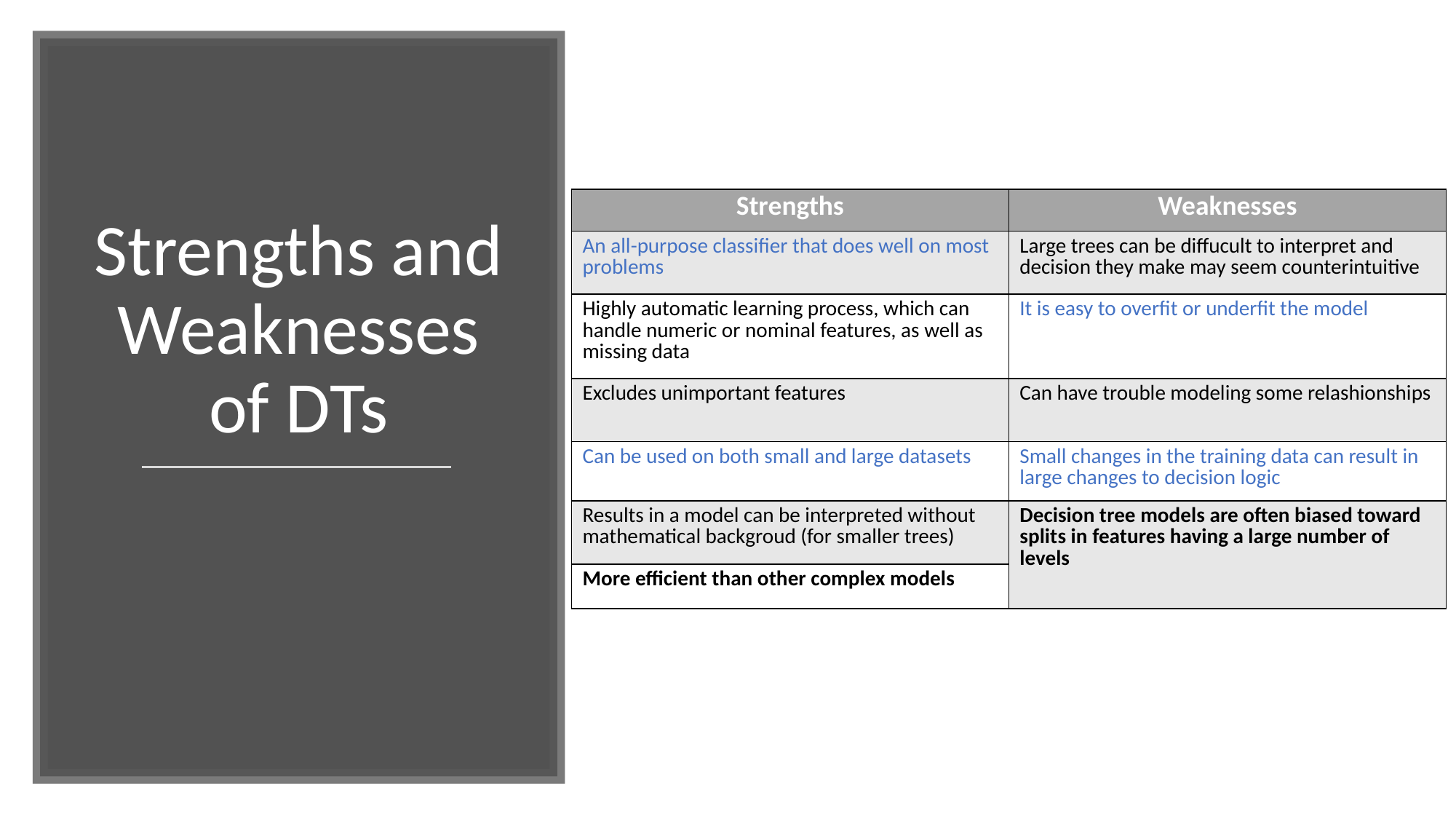

# Strengths and Weaknesses of DTs
| Strengths | Weaknesses |
| --- | --- |
| An all-purpose classifier that does well on most problems | Large trees can be diffucult to interpret and decision they make may seem counterintuitive |
| Highly automatic learning process, which can handle numeric or nominal features, as well as missing data | It is easy to overfit or underfit the model |
| Excludes unimportant features | Can have trouble modeling some relashionships |
| Can be used on both small and large datasets | Small changes in the training data can result in large changes to decision logic |
| Results in a model can be interpreted without mathematical backgroud (for smaller trees) | Decision tree models are often biased toward splits in features having a large number of levels |
| More efficient than other complex models |  |